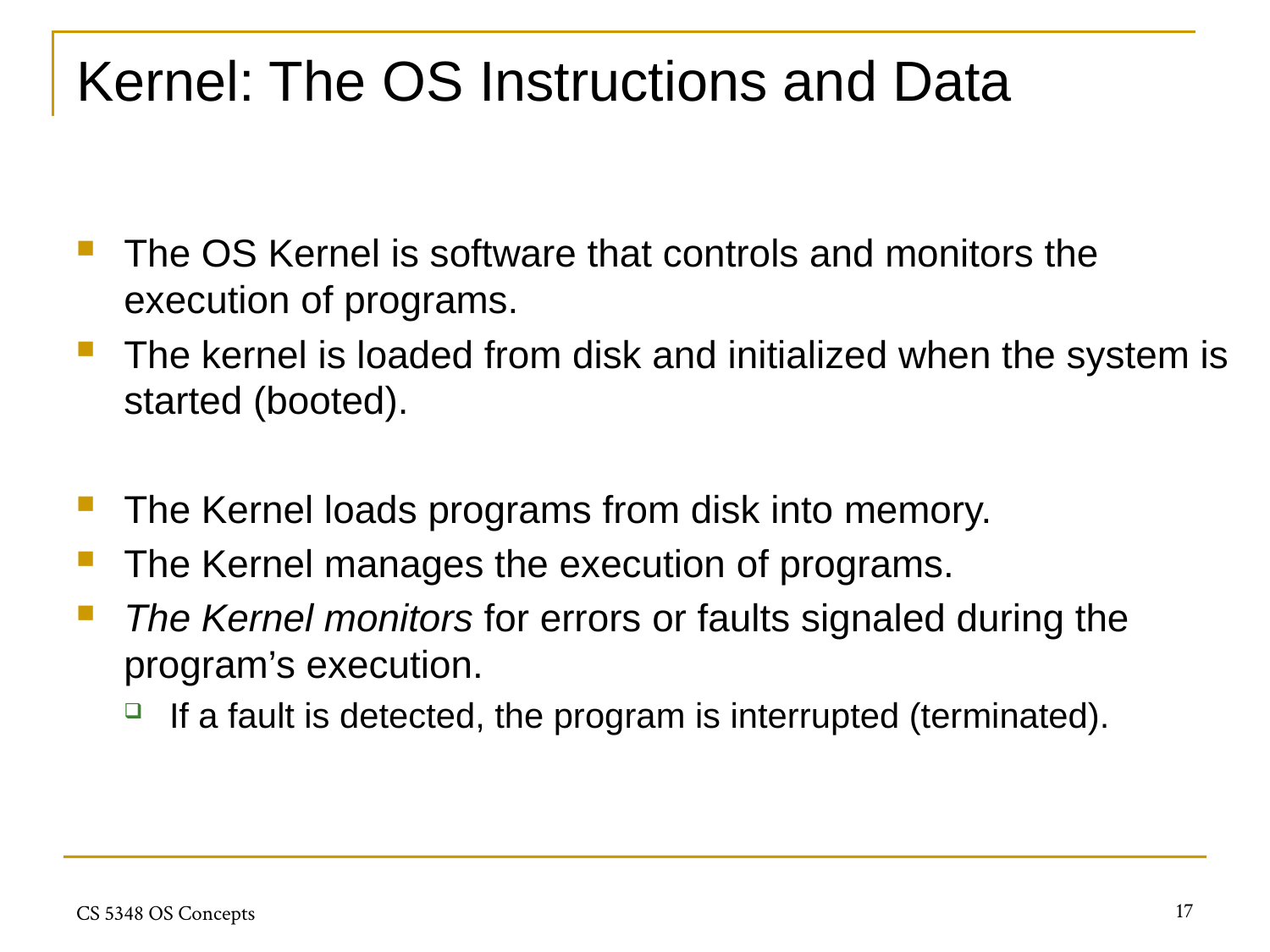

# Kernel: The OS Instructions and Data
The OS Kernel is software that controls and monitors the execution of programs.
The kernel is loaded from disk and initialized when the system is started (booted).

The Kernel loads programs from disk into memory.
The Kernel manages the execution of programs.
The Kernel monitors for errors or faults signaled during the program’s execution.
If a fault is detected, the program is interrupted (terminated).
17
CS 5348 OS Concepts